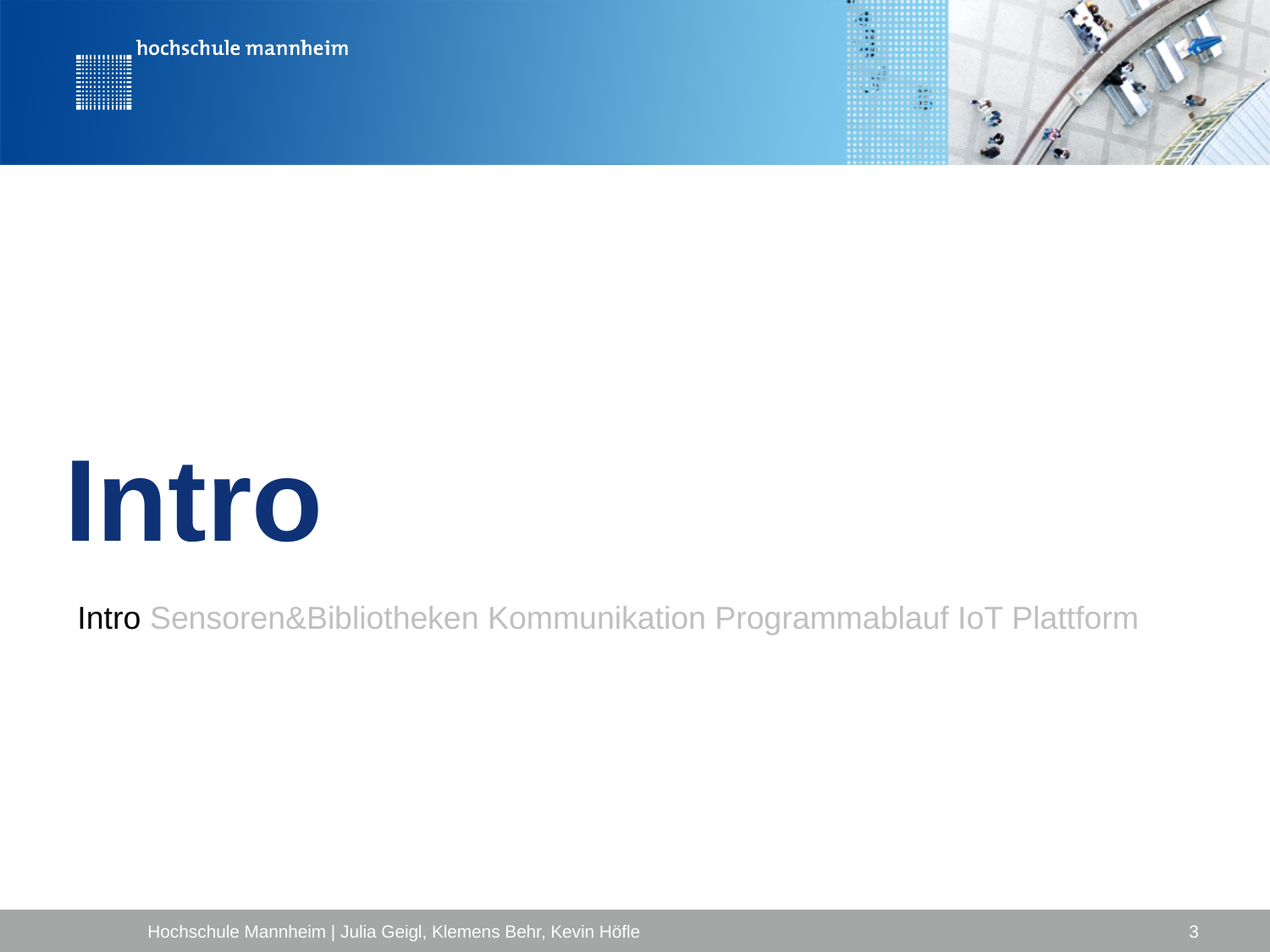

# Intro
Intro Sensoren&Bibliotheken Kommunikation Programmablauf IoT Plattform
Hochschule Mannheim | Julia Geigl, Klemens Behr, Kevin Höfle
3